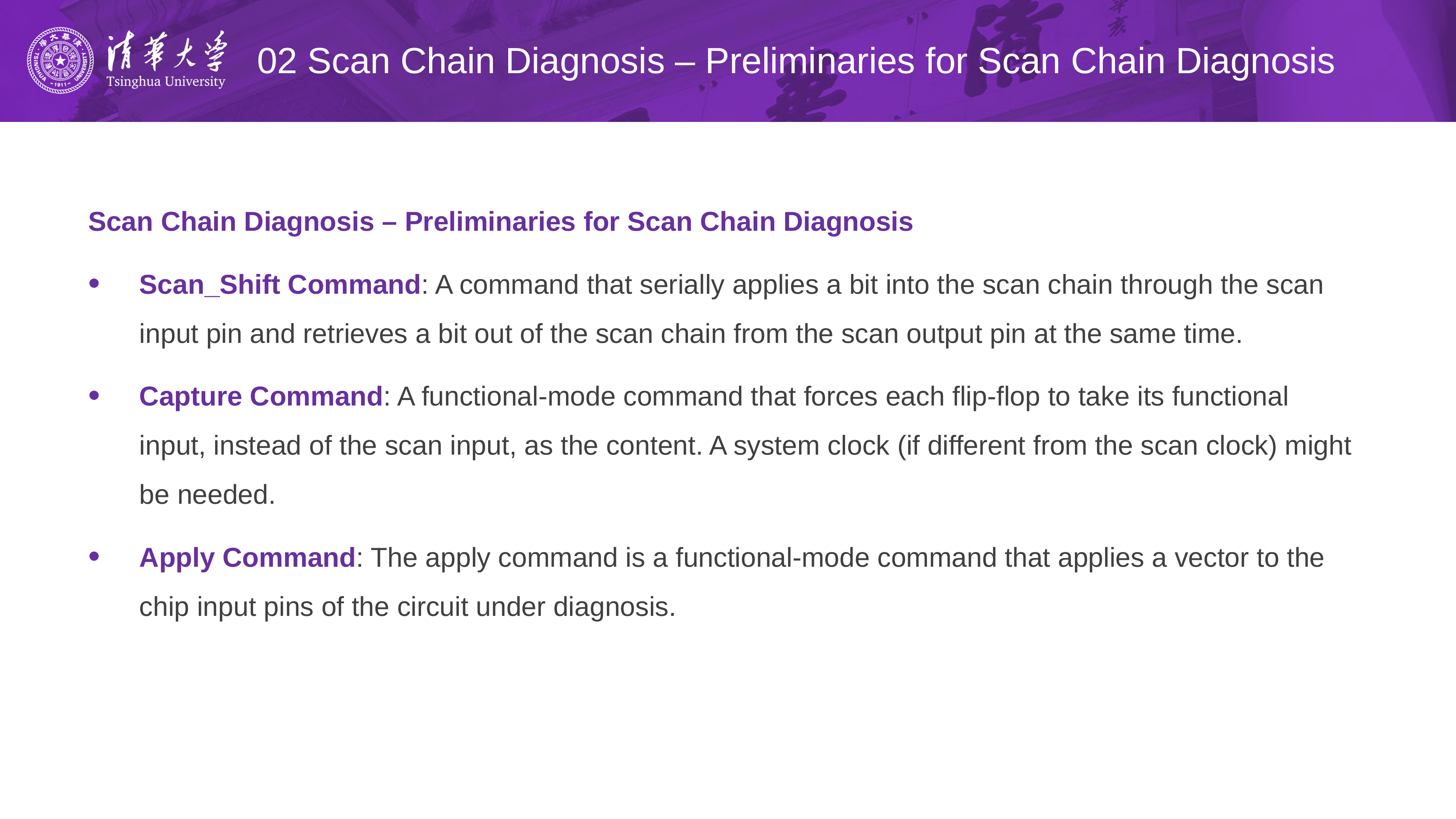

# 02 Scan Chain Diagnosis – Preliminaries for Scan Chain Diagnosis
Scan Chain Diagnosis – Preliminaries for Scan Chain Diagnosis
Scan_Shift Command: A command that serially applies a bit into the scan chain through the scan input pin and retrieves a bit out of the scan chain from the scan output pin at the same time.
Capture Command: A functional-mode command that forces each flip-flop to take its functional input, instead of the scan input, as the content. A system clock (if different from the scan clock) might be needed.
Apply Command: The apply command is a functional-mode command that applies a vector to the chip input pins of the circuit under diagnosis.